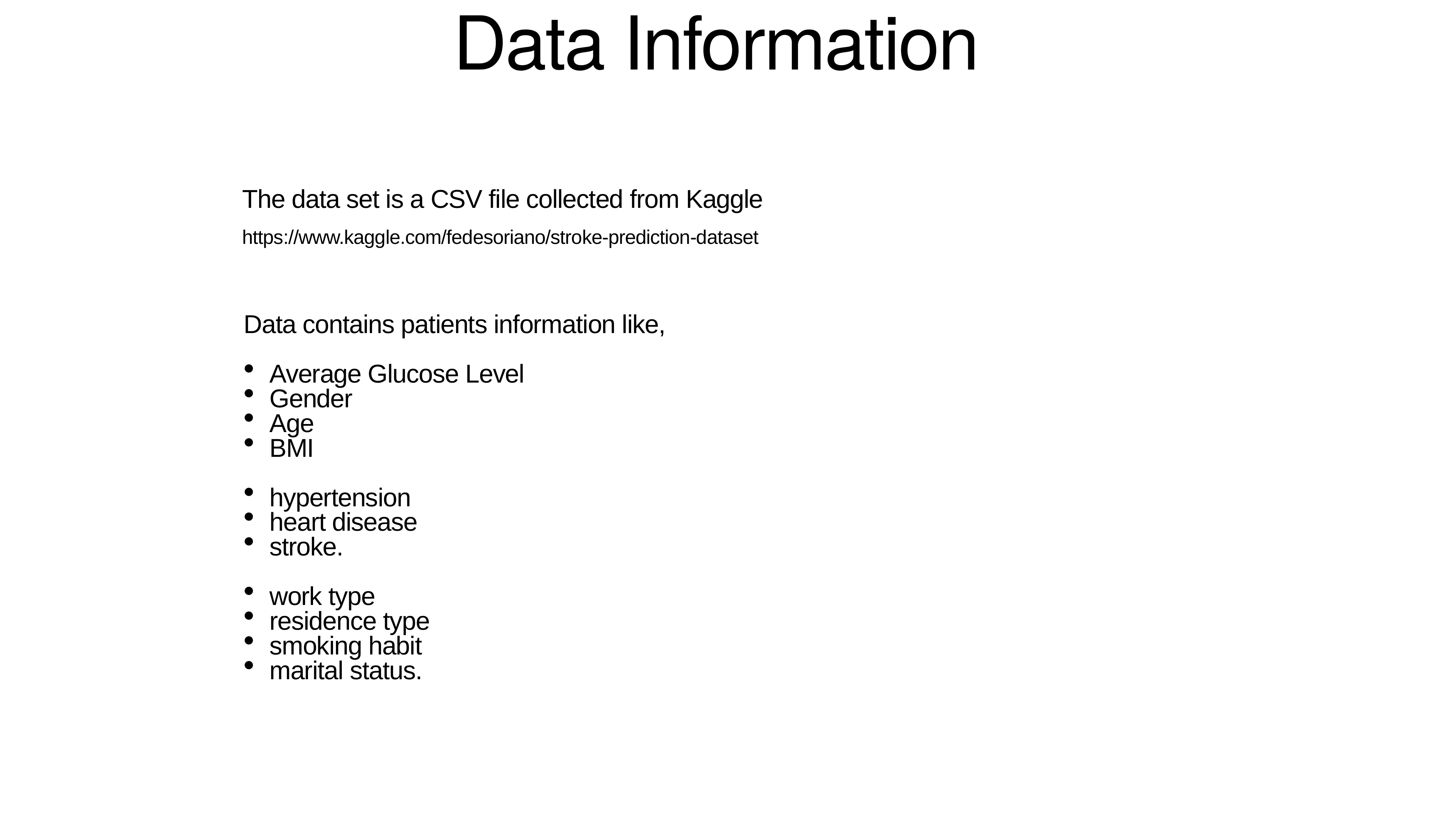

Data Information
The data set is a CSV file collected from Kaggle

https://www.kaggle.com/fedesoriano/stroke-prediction-dataset

Data contains patients information like,

Average Glucose Level
Gender
Age
BMI

hypertension
heart disease
stroke.

work type
residence type
smoking habit
marital status.